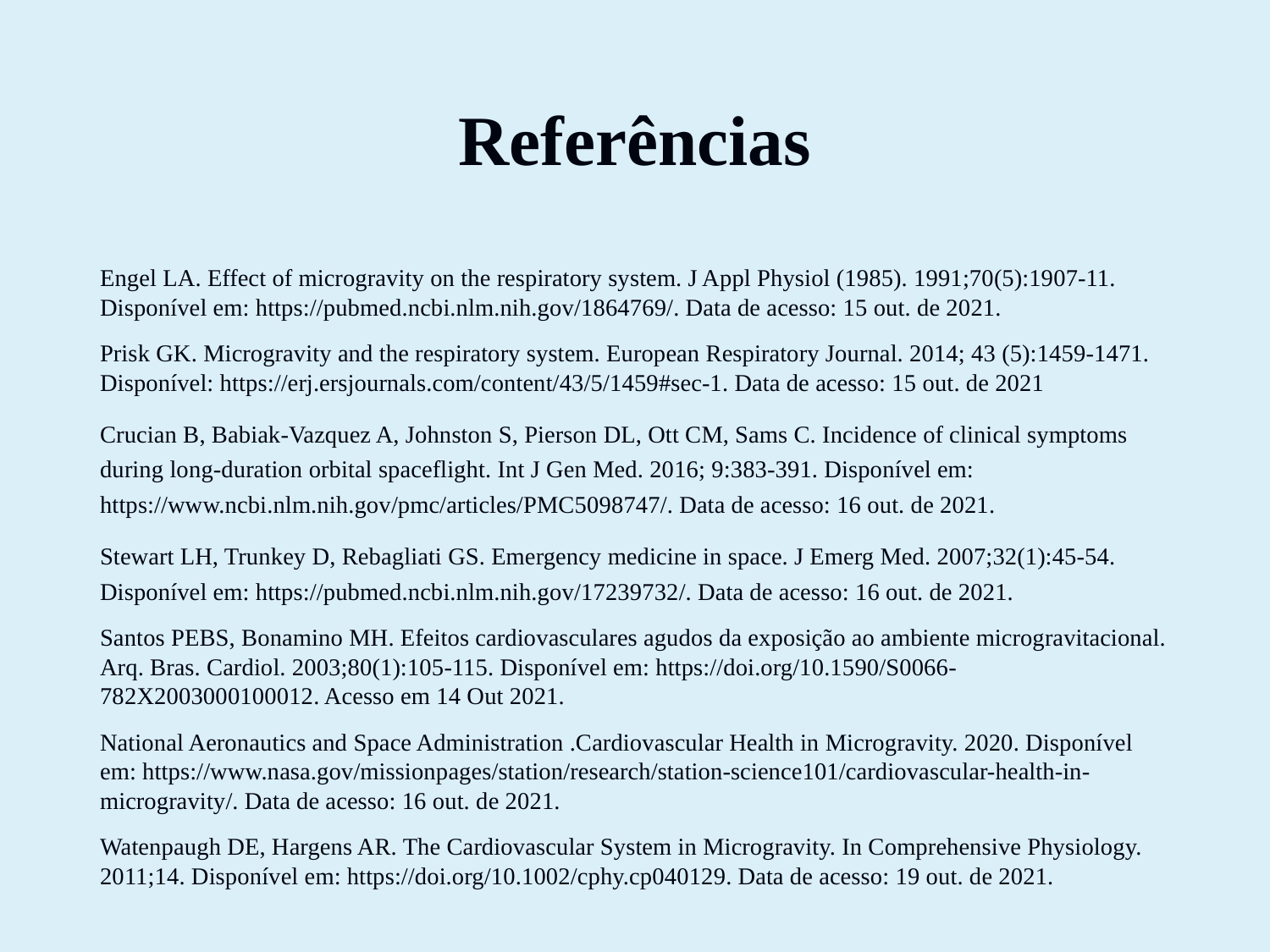

# Referências
Engel LA. Effect of microgravity on the respiratory system. J Appl Physiol (1985). 1991;70(5):1907-11. Disponível em: https://pubmed.ncbi.nlm.nih.gov/1864769/. Data de acesso: 15 out. de 2021.
Prisk GK. Microgravity and the respiratory system. European Respiratory Journal. 2014; 43 (5):1459-1471. Disponível: https://erj.ersjournals.com/content/43/5/1459#sec-1. Data de acesso: 15 out. de 2021
Crucian B, Babiak-Vazquez A, Johnston S, Pierson DL, Ott CM, Sams C. Incidence of clinical symptoms during long-duration orbital spaceflight. Int J Gen Med. 2016; 9:383-391. Disponível em: https://www.ncbi.nlm.nih.gov/pmc/articles/PMC5098747/. Data de acesso: 16 out. de 2021.
Stewart LH, Trunkey D, Rebagliati GS. Emergency medicine in space. J Emerg Med. 2007;32(1):45-54. Disponível em: https://pubmed.ncbi.nlm.nih.gov/17239732/. Data de acesso: 16 out. de 2021.
Santos PEBS, Bonamino MH. Efeitos cardiovasculares agudos da exposição ao ambiente microgravitacional. Arq. Bras. Cardiol. 2003;80(1):105-115. Disponível em: https://doi.org/10.1590/S0066-782X2003000100012. Acesso em 14 Out 2021.
National Aeronautics and Space Administration .Cardiovascular Health in Microgravity. 2020. Disponível em: https://www.nasa.gov/missionpages/station/research/station-science101/cardiovascular-health-in-microgravity/. Data de acesso: 16 out. de 2021.
Watenpaugh DE, Hargens AR. The Cardiovascular System in Microgravity. In Comprehensive Physiology. 2011;14. Disponível em: https://doi.org/10.1002/cphy.cp040129. Data de acesso: 19 out. de 2021.